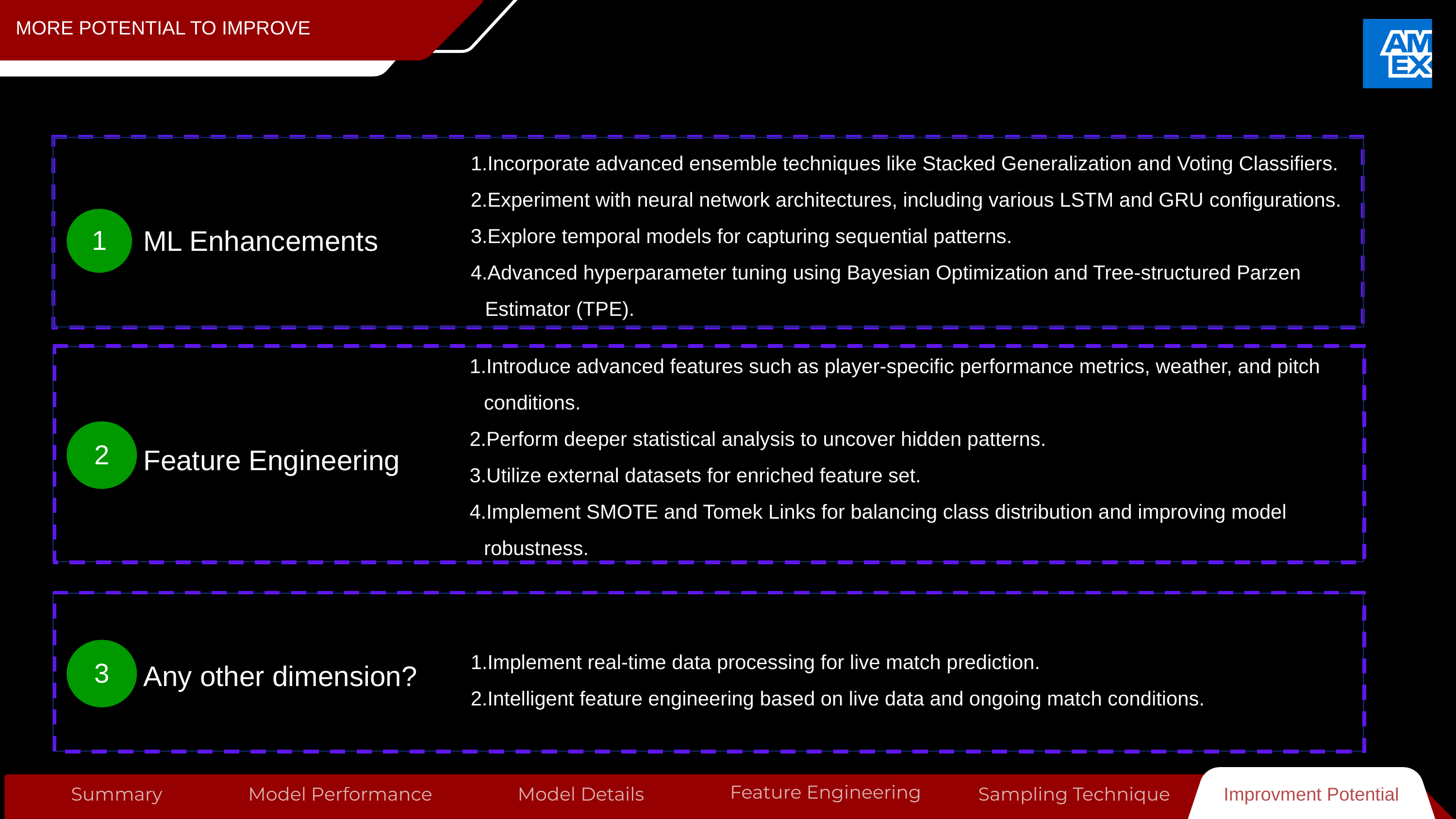

MORE POTENTIAL TO IMPROVE

Incorporate advanced ensemble techniques like Stacked Generalization and Voting Classifiers.
Experiment with neural network architectures, including various LSTM and GRU configurations.
Explore temporal models for capturing sequential patterns.
Advanced hyperparameter tuning using Bayesian Optimization and Tree-structured Parzen Estimator (TPE).

1
ML Enhancements
Introduce advanced features such as player-specific performance metrics, weather, and pitch conditions.
Perform deeper statistical analysis to uncover hidden patterns.
Utilize external datasets for enriched feature set.
Implement SMOTE and Tomek Links for balancing class distribution and improving model robustness.

2
Feature Engineering

Implement real-time data processing for live match prediction.
Intelligent feature engineering based on live data and ongoing match conditions.

3
Any other dimension?

Model prediction
Feature Engineering
Summary
Model Details
Model Performance
Sampling Technique
Improvment Potential